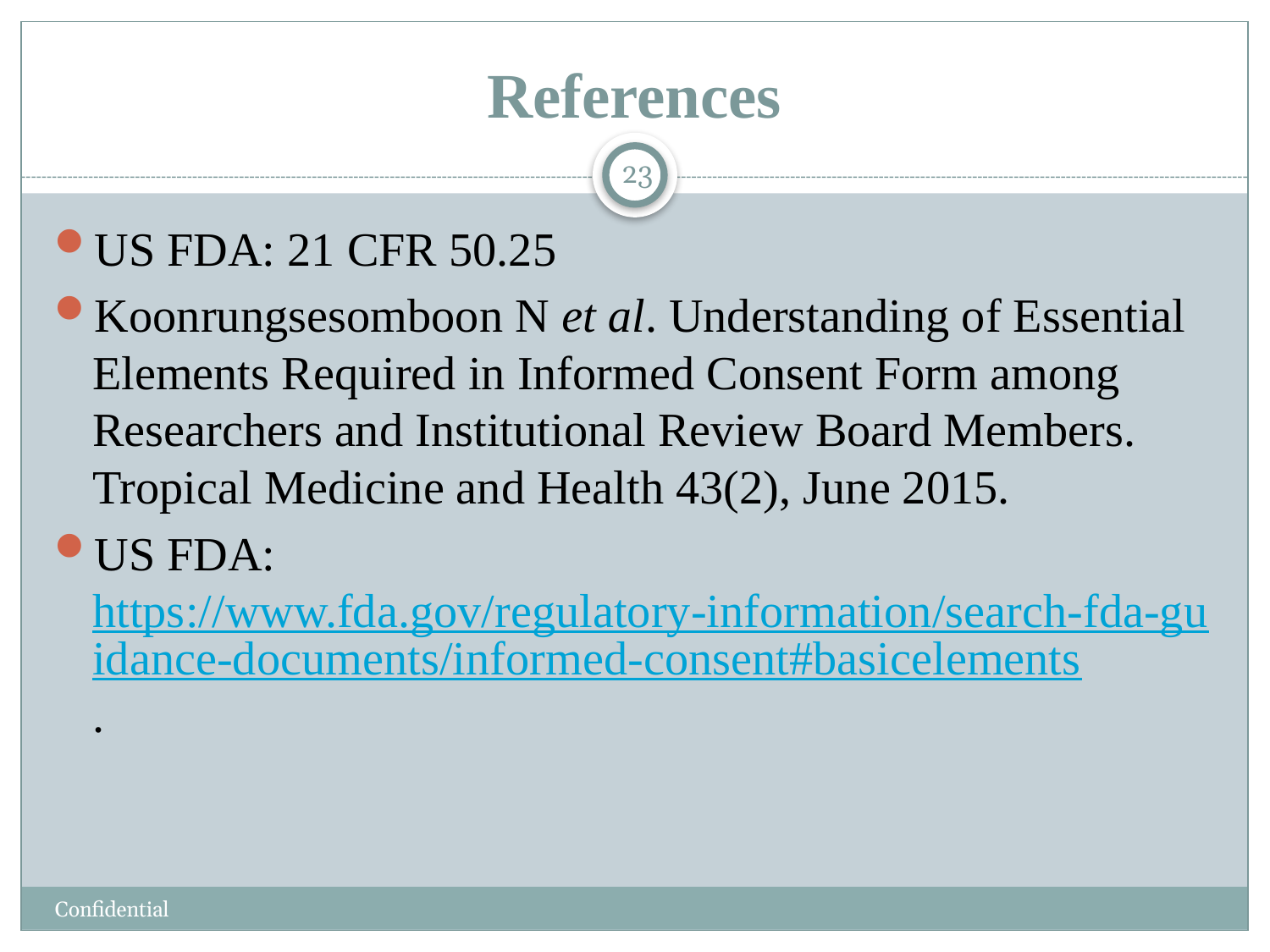

# References
23
US FDA: 21 CFR 50.25
Koonrungsesomboon N et al. Understanding of Essential Elements Required in Informed Consent Form among Researchers and Institutional Review Board Members. Tropical Medicine and Health 43(2), June 2015.
US FDA: https://www.fda.gov/regulatory-information/search-fda-guidance-documents/informed-consent#basicelements.

Confidential